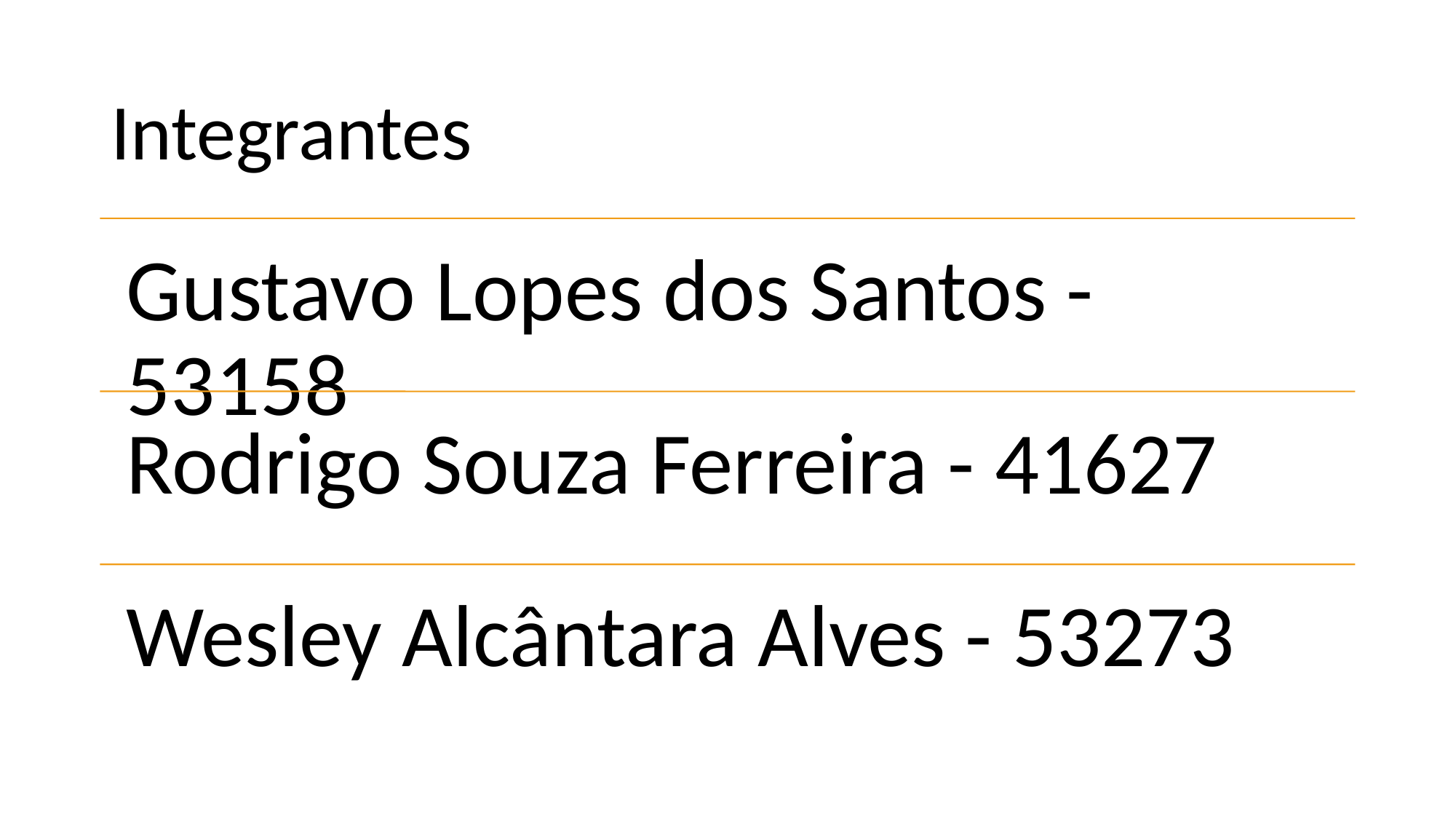

# Integrantes
Gustavo Lopes dos Santos - 53158
Rodrigo Souza Ferreira - 41627
Wesley Alcântara Alves - 53273